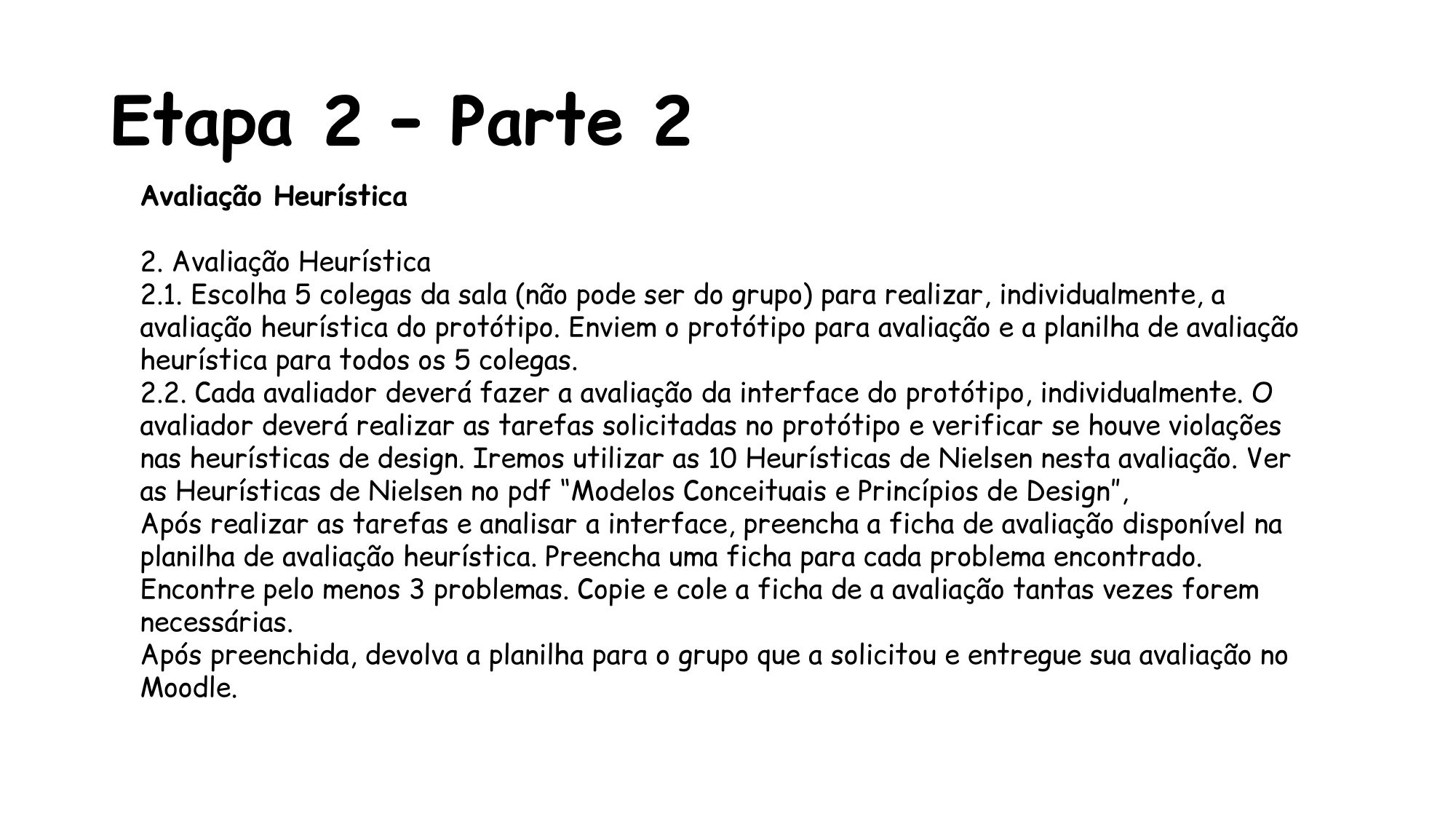

# Etapa 2 – Parte 2
Avaliação Heurística

2. Avaliação Heurística
2.1. Escolha 5 colegas da sala (não pode ser do grupo) para realizar, individualmente, a avaliação heurística do protótipo. Enviem o protótipo para avaliação e a planilha de avaliação heurística para todos os 5 colegas.
2.2. Cada avaliador deverá fazer a avaliação da interface do protótipo, individualmente. O avaliador deverá realizar as tarefas solicitadas no protótipo e verificar se houve violações nas heurísticas de design. Iremos utilizar as 10 Heurísticas de Nielsen nesta avaliação. Ver as Heurísticas de Nielsen no pdf “Modelos Conceituais e Princípios de Design”,
Após realizar as tarefas e analisar a interface, preencha a ficha de avaliação disponível na planilha de avaliação heurística. Preencha uma ficha para cada problema encontrado. Encontre pelo menos 3 problemas. Copie e cole a ficha de a avaliação tantas vezes forem necessárias.
Após preenchida, devolva a planilha para o grupo que a solicitou e entregue sua avaliação no Moodle.